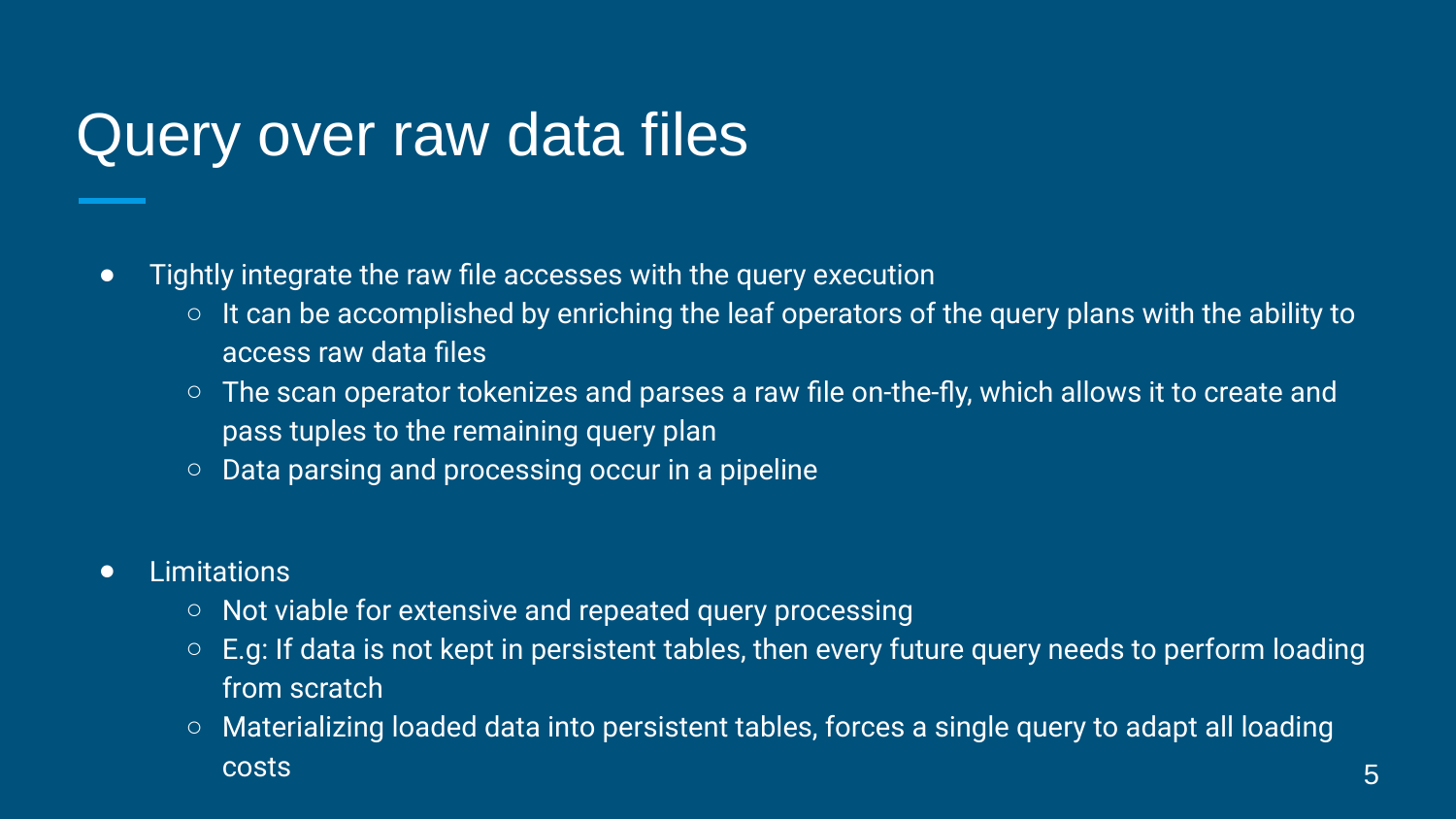

# Query over raw data files
Tightly integrate the raw file accesses with the query execution
It can be accomplished by enriching the leaf operators of the query plans with the ability to access raw data files
The scan operator tokenizes and parses a raw file on-the-fly, which allows it to create and pass tuples to the remaining query plan
Data parsing and processing occur in a pipeline

Limitations
Not viable for extensive and repeated query processing
E.g: If data is not kept in persistent tables, then every future query needs to perform loading from scratch
Materializing loaded data into persistent tables, forces a single query to adapt all loading costs
5